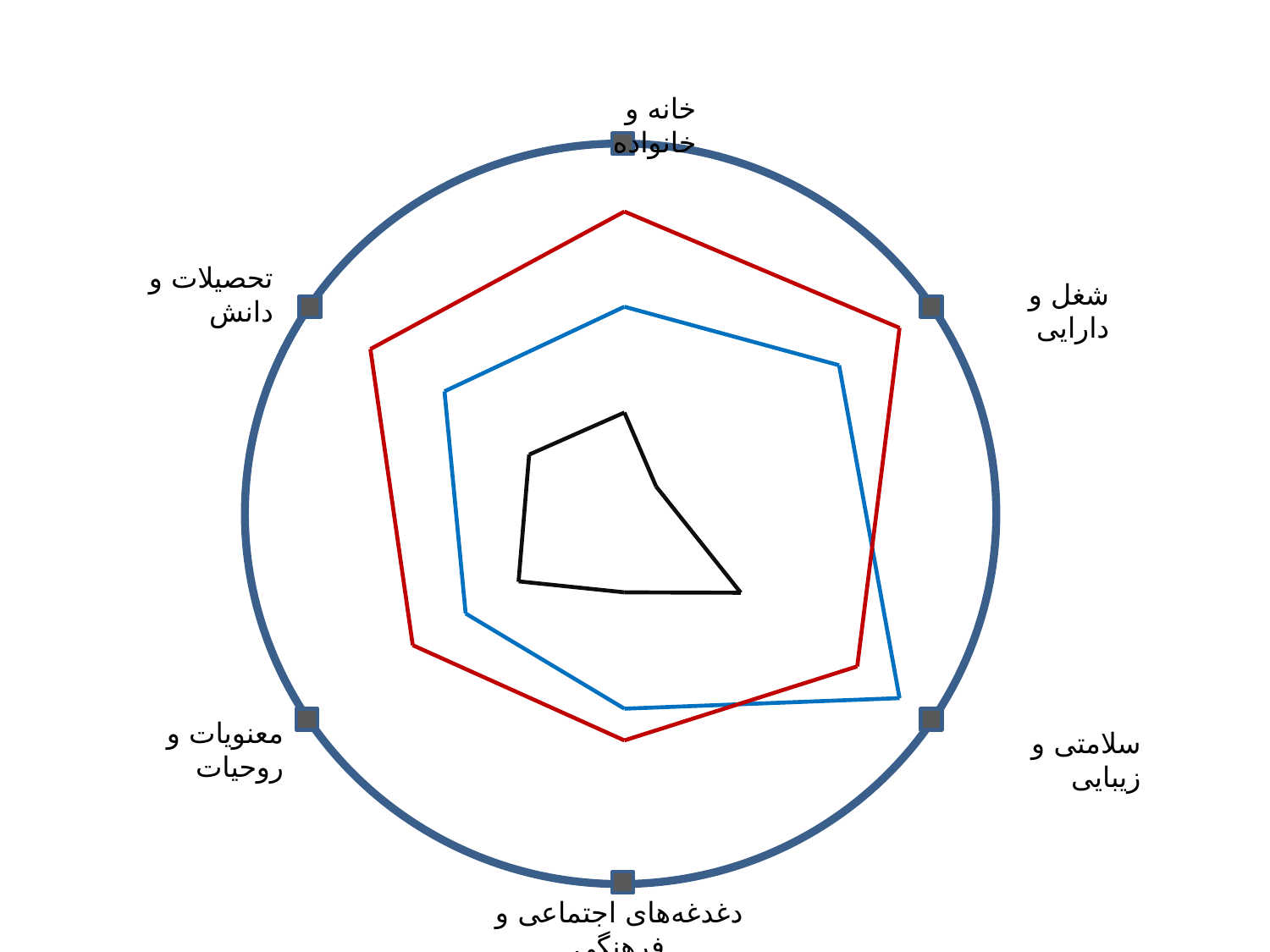

خانه و خانواده

تحصیلات و دانش
شغل و دارایی

معنویات و روحیات

سلامتی و زیبایی

دغدغه‌های اجتماعی و فرهنگی